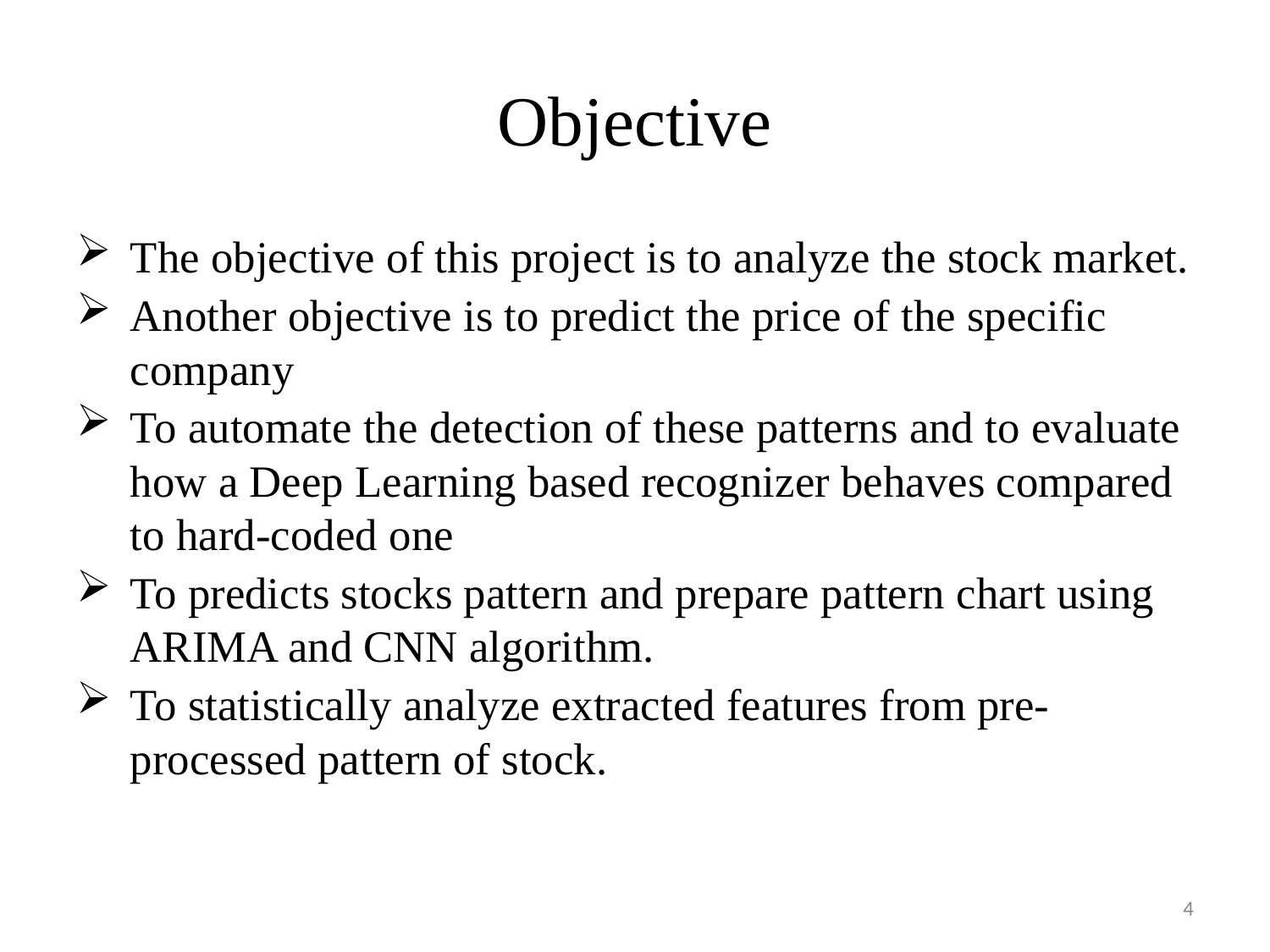

# Objective
The objective of this project is to analyze the stock market.
Another objective is to predict the price of the specific company
To automate the detection of these patterns and to evaluate how a Deep Learning based recognizer behaves compared to hard-coded one
To predicts stocks pattern and prepare pattern chart using ARIMA and CNN algorithm.
To statistically analyze extracted features from pre-processed pattern of stock.

4